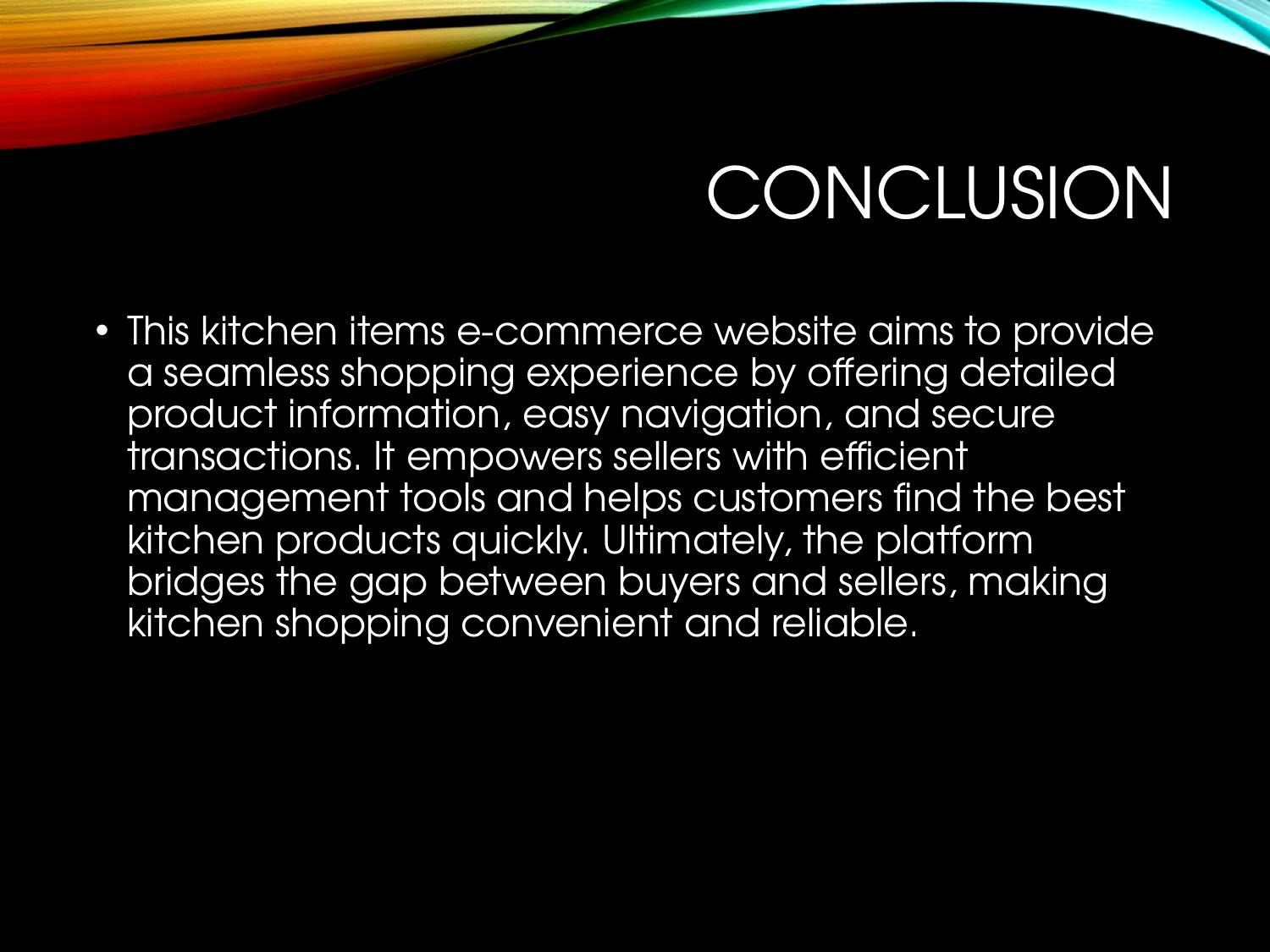

# Conclusion
This kitchen items e-commerce website aims to provide a seamless shopping experience by offering detailed product information, easy navigation, and secure transactions. It empowers sellers with efficient management tools and helps customers find the best kitchen products quickly. Ultimately, the platform bridges the gap between buyers and sellers, making kitchen shopping convenient and reliable.